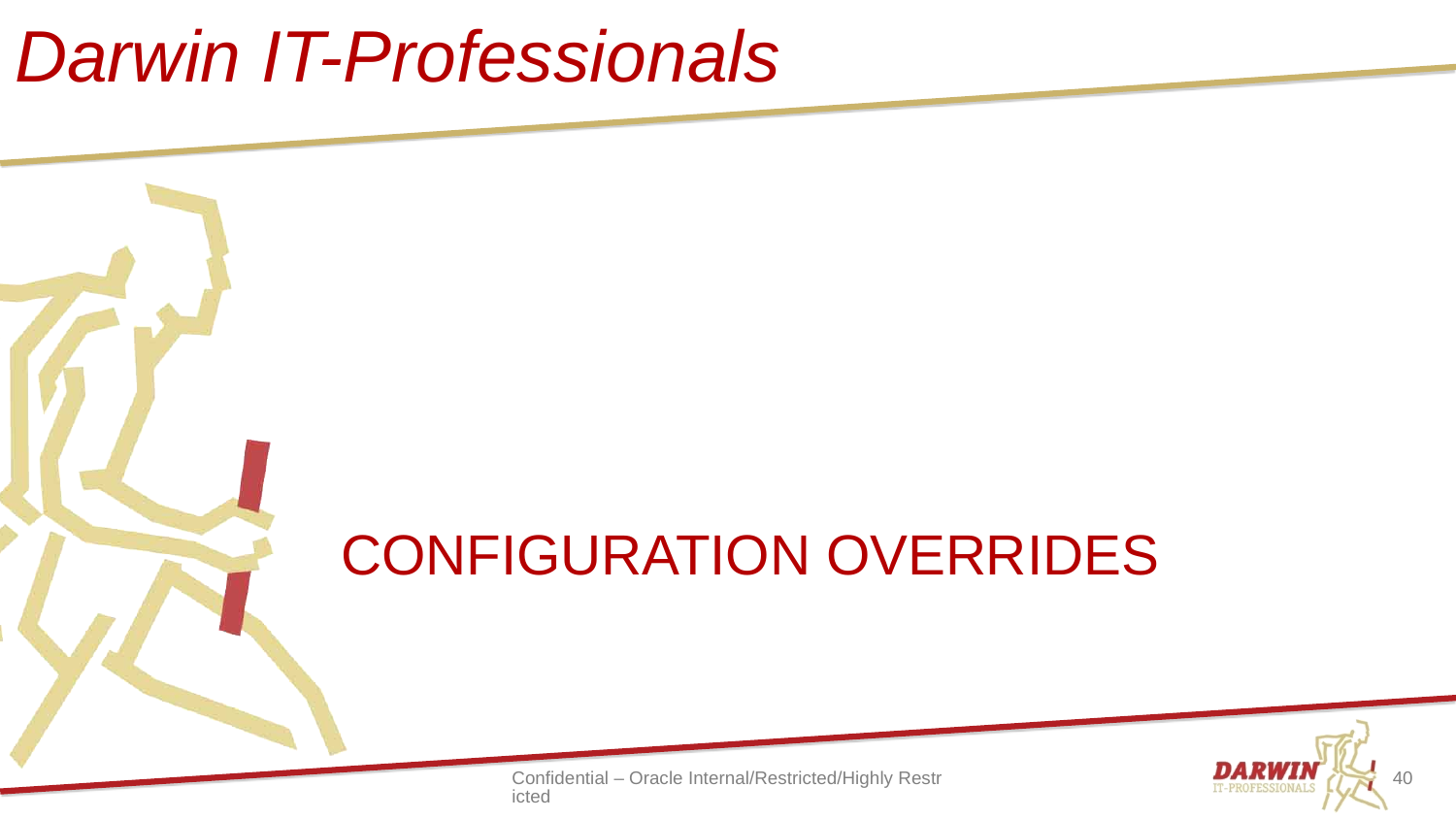

# Configuration overrides
Confidential – Oracle Internal/Restricted/Highly Restricted
40